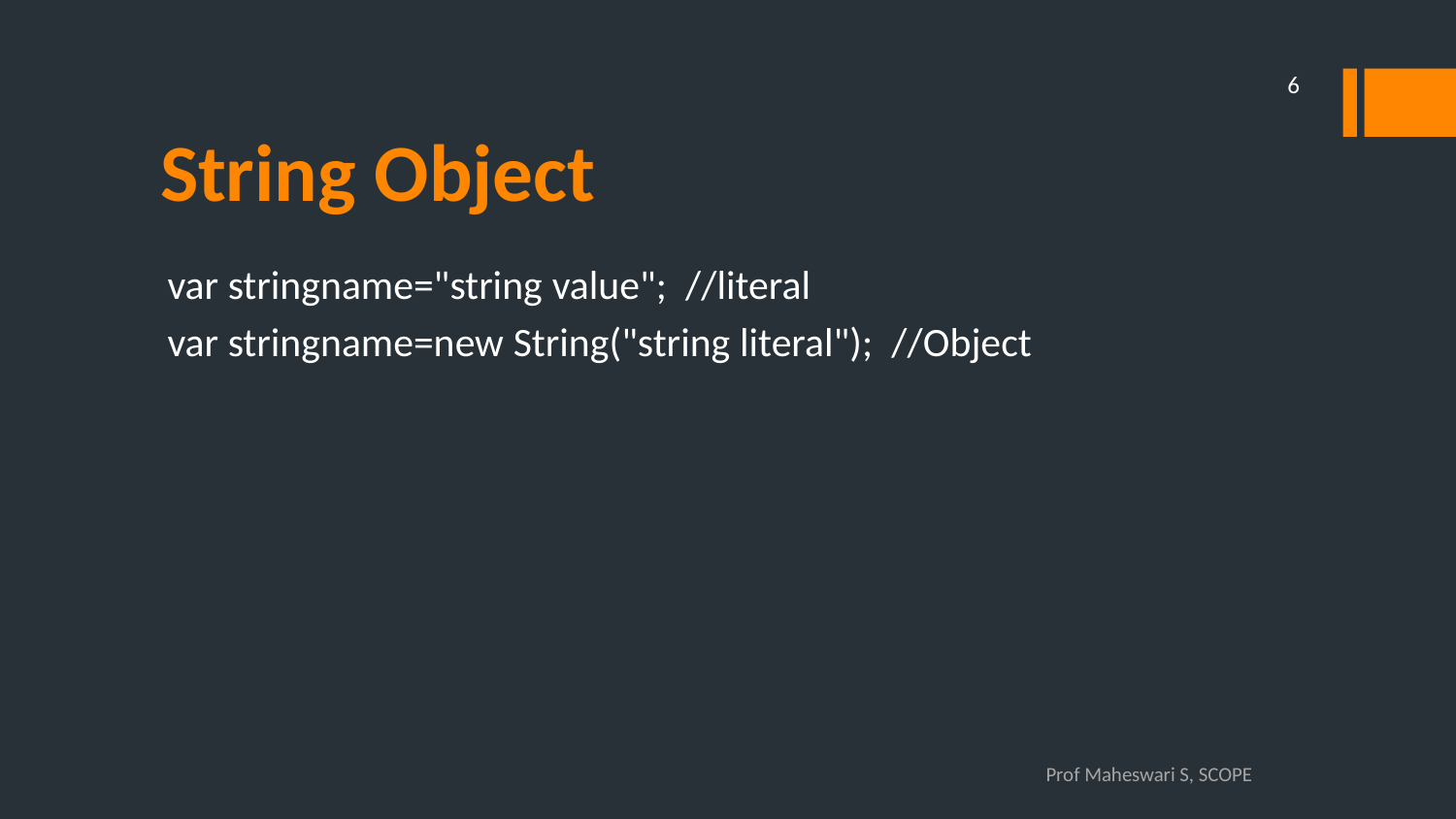

6
# String Object
var stringname="string value";  //literal
var stringname=new String("string literal");  //Object

Prof Maheswari S, SCOPE